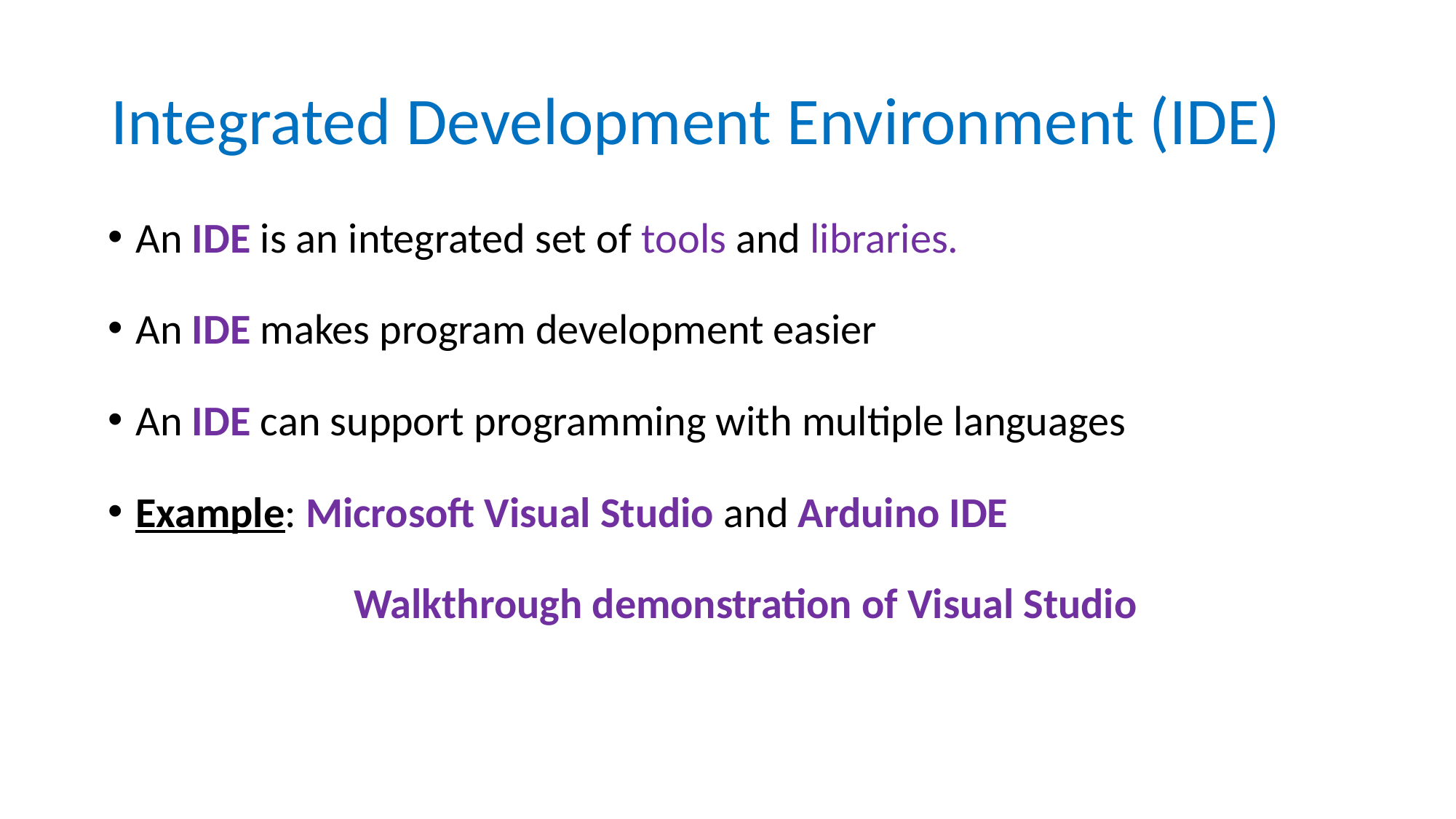

# Integrated Development Environment (IDE)
An IDE is an integrated set of tools and libraries.
An IDE makes program development easier
An IDE can support programming with multiple languages
Example: Microsoft Visual Studio and Arduino IDE
Walkthrough demonstration of Visual Studio